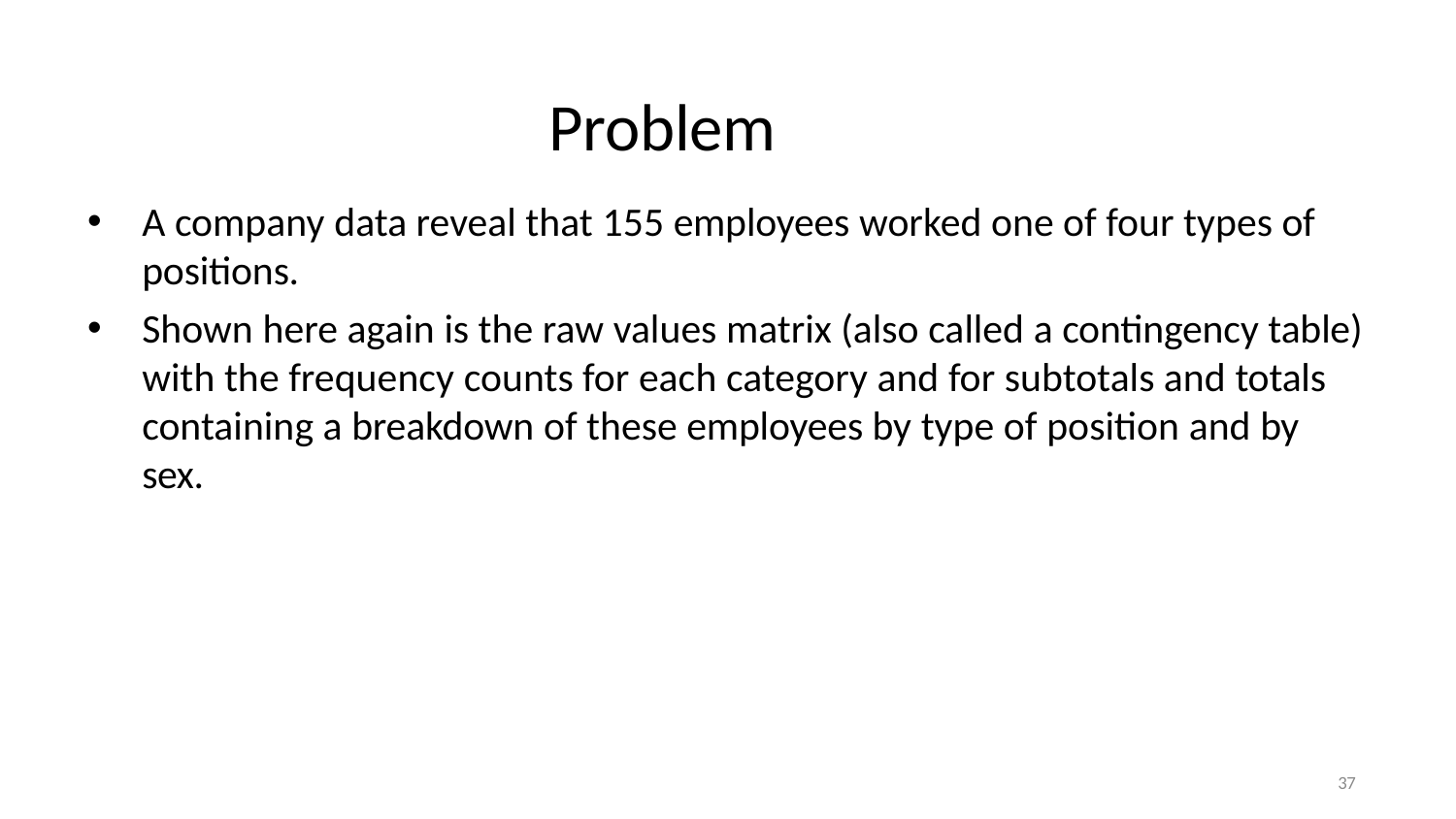

# Problem
A company data reveal that 155 employees worked one of four types of positions.
Shown here again is the raw values matrix (also called a contingency table) with the frequency counts for each category and for subtotals and totals containing a breakdown of these employees by type of position and by sex.
37